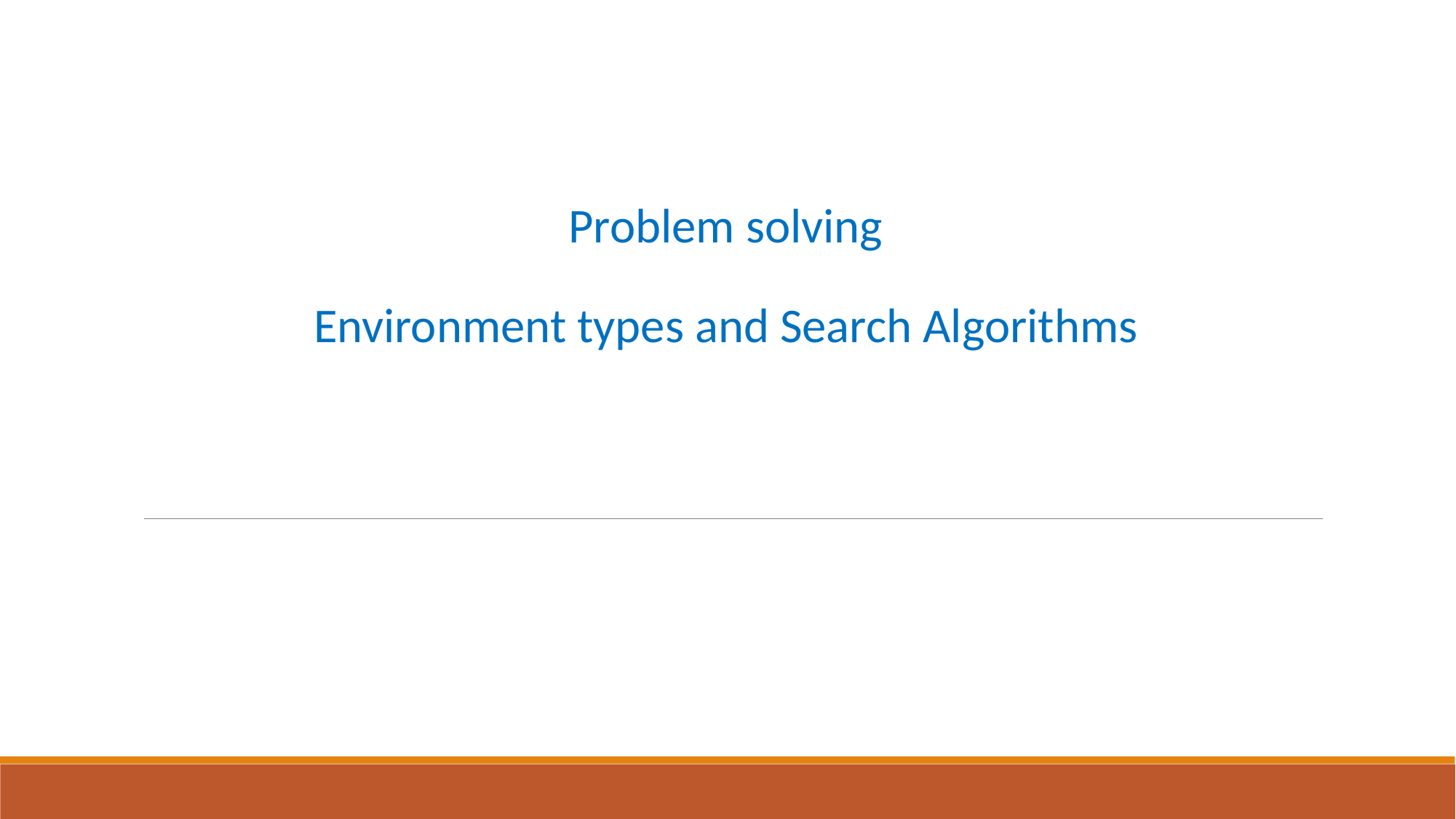

# Problem solving Environment types and Search Algorithms